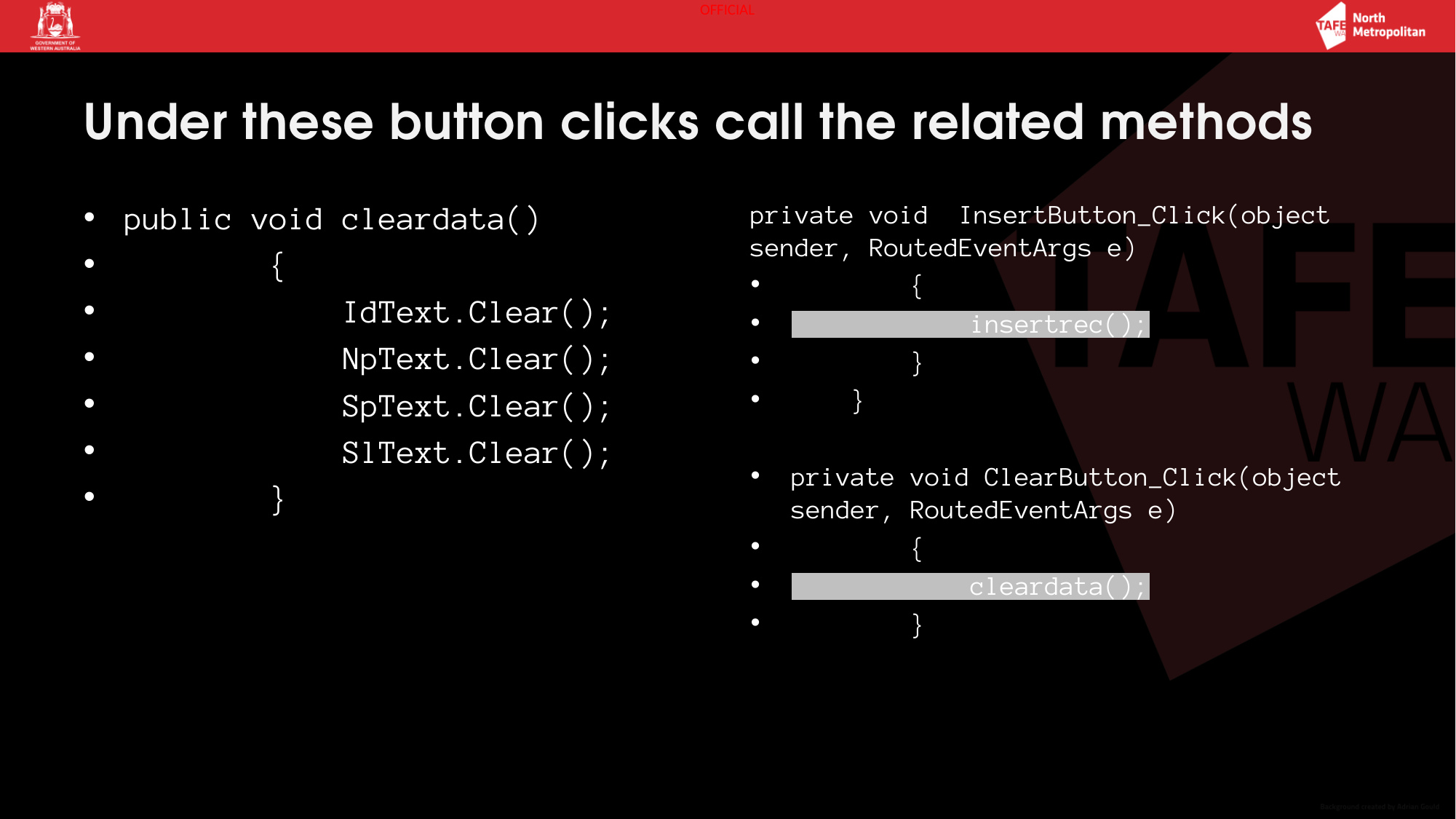

# Under these button clicks call the related methods
public void cleardata()
        {
            IdText.Clear();
            NpText.Clear();
            SpText.Clear();
            SlText.Clear();
        }

private void  InsertButton_Click(object sender, RoutedEventArgs e)
        {
            insertrec();
        }
    }

private void ClearButton_Click(object sender, RoutedEventArgs e)
        {
            cleardata();
        }